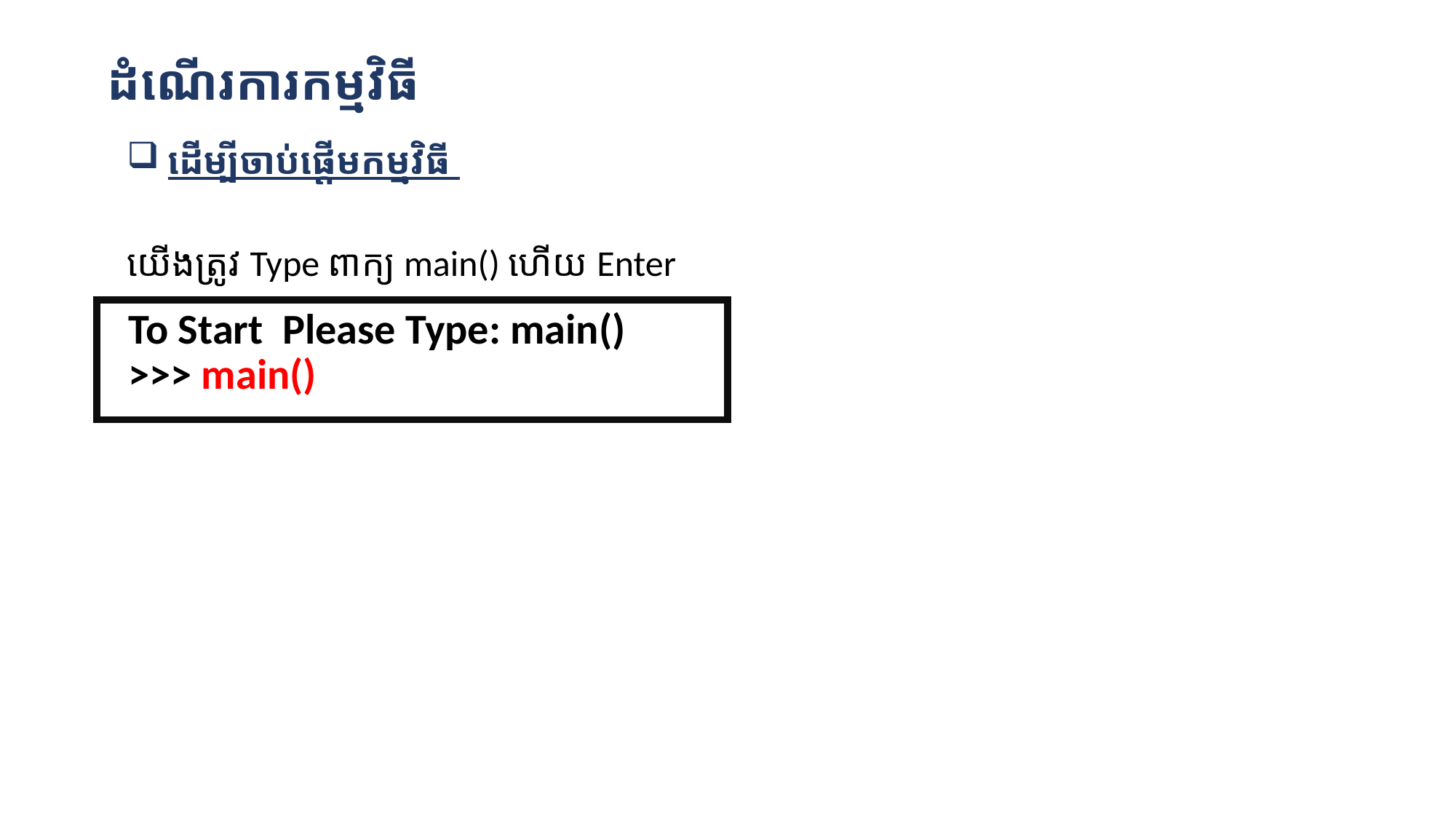

ដំណើរការកម្មវិធី

ដើម្បីចាប់ផ្តើមកម្មវិធី

យើងត្រូវ Type ពាក្យ main() ហើយ Enter

| To Start Please Type: main() >>> main() |
| --- |